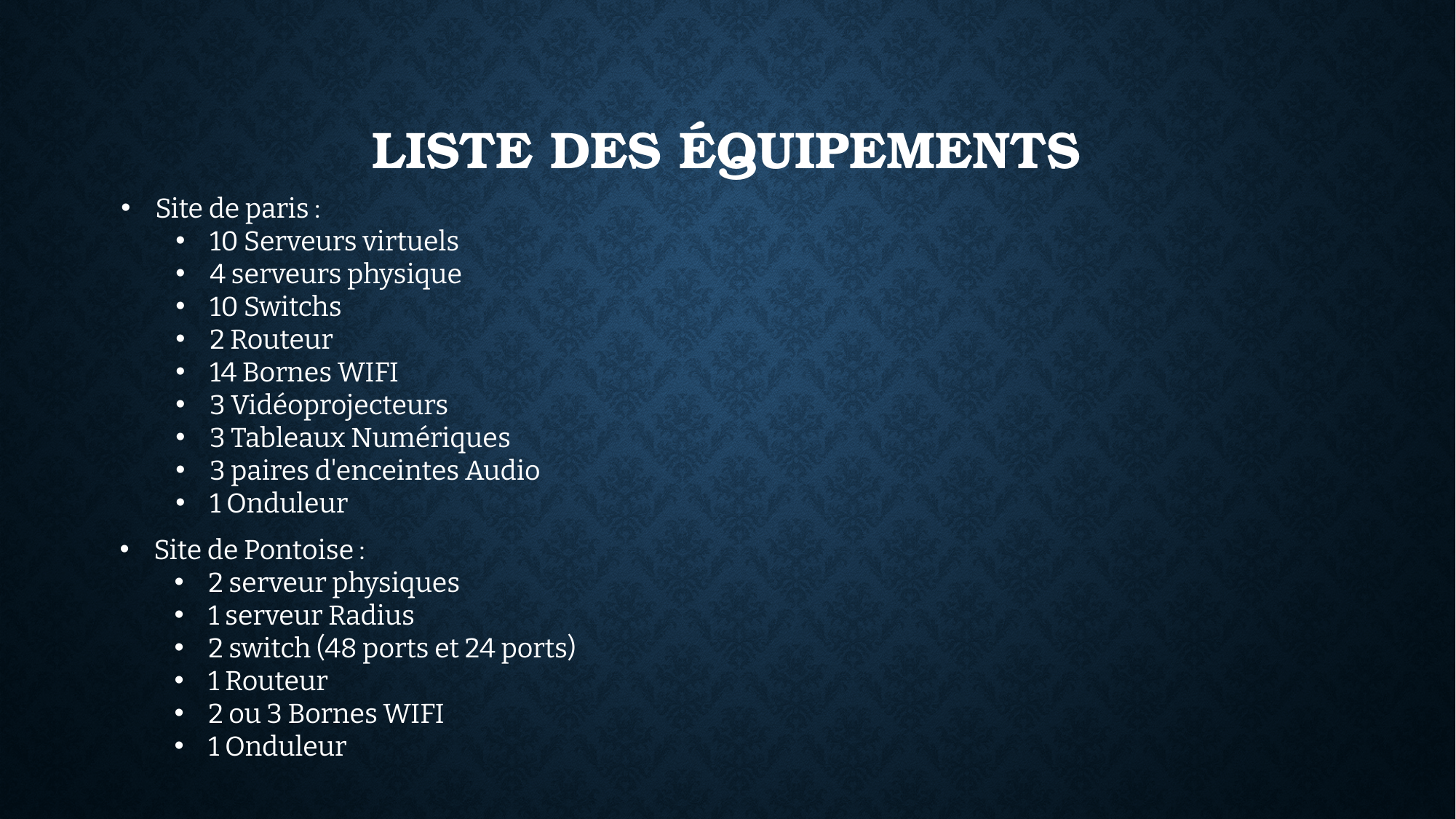

# Liste des équipements
Site de paris :
10 Serveurs virtuels
4 serveurs physique
10 Switchs
2 Routeur
14 Bornes WIFI
3 Vidéoprojecteurs
3 Tableaux Numériques
3 paires d'enceintes Audio
1 Onduleur
Site de Pontoise :
2 serveur physiques
1 serveur Radius
2 switch (48 ports et 24 ports)
1 Routeur
2 ou 3 Bornes WIFI
1 Onduleur